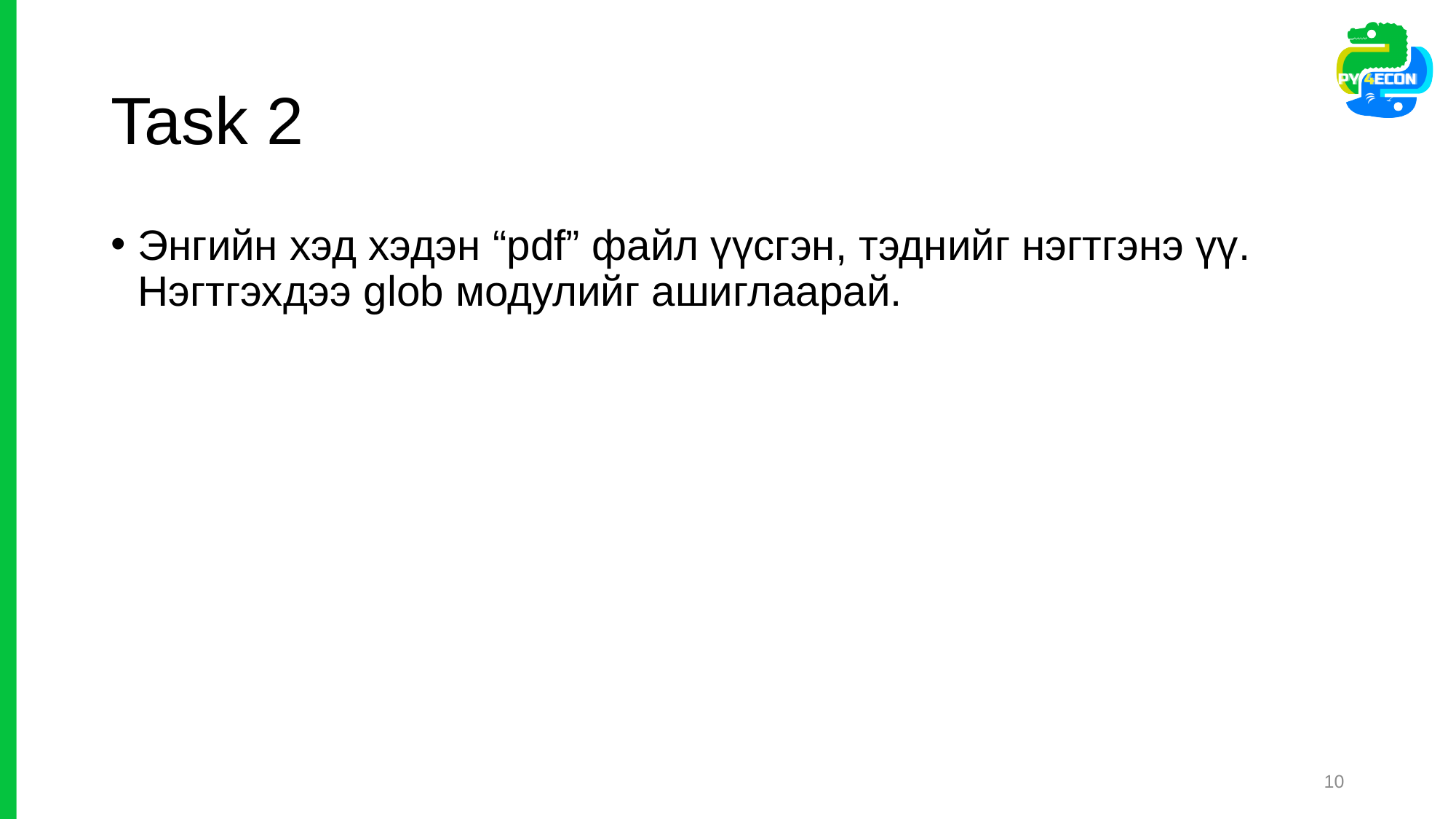

# Task 2
Энгийн хэд хэдэн “pdf” файл үүсгэн, тэднийг нэгтгэнэ үү. Нэгтгэхдээ glob модулийг ашиглаарай.
10